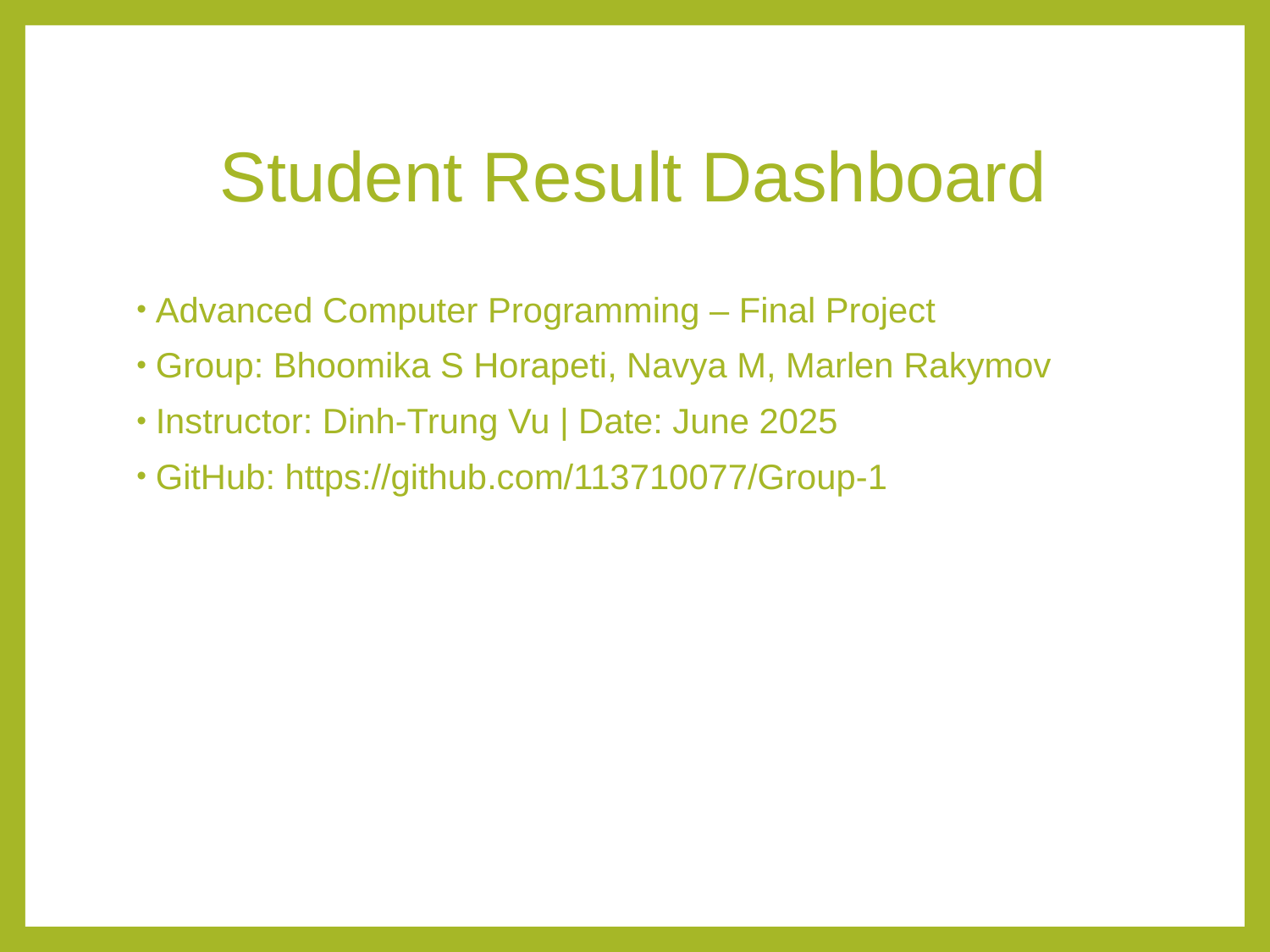

# Student Result Dashboard
Advanced Computer Programming – Final Project
Group: Bhoomika S Horapeti, Navya M, Marlen Rakymov
Instructor: Dinh-Trung Vu | Date: June 2025
GitHub: https://github.com/113710077/Group-1